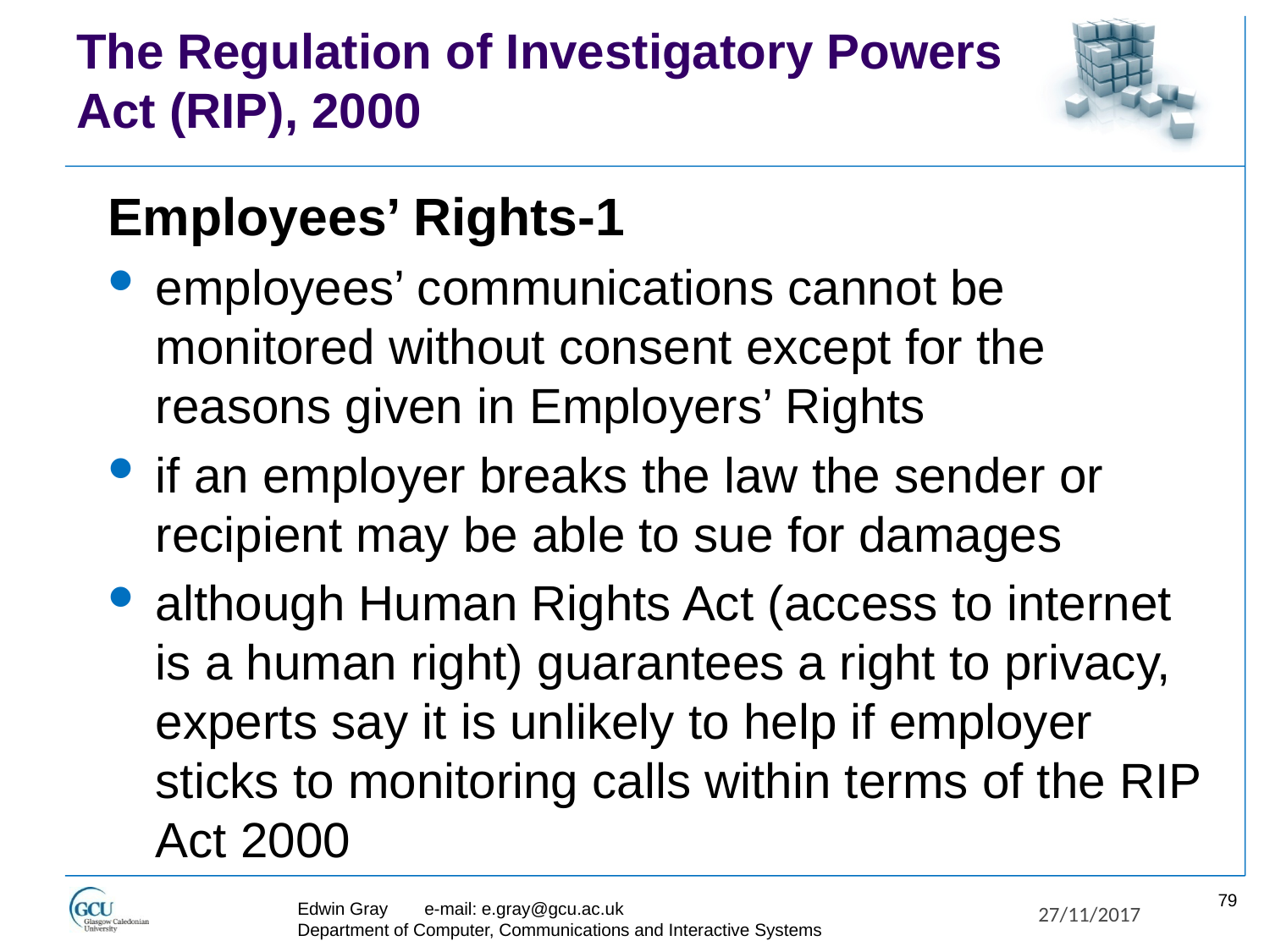

The Regulation of Investigatory Powers
Act (RIP), 2000
Employees’ Rights-1
employees’ communications cannot be monitored without consent except for the reasons given in Employers’ Rights
if an employer breaks the law the sender or recipient may be able to sue for damages
although Human Rights Act (access to internet is a human right) guarantees a right to privacy, experts say it is unlikely to help if employer sticks to monitoring calls within terms of the RIP Act 2000

79
Edwin Gray	e-mail: e.gray@gcu.ac.uk
Department of Computer, Communications and Interactive Systems
27/11/2017